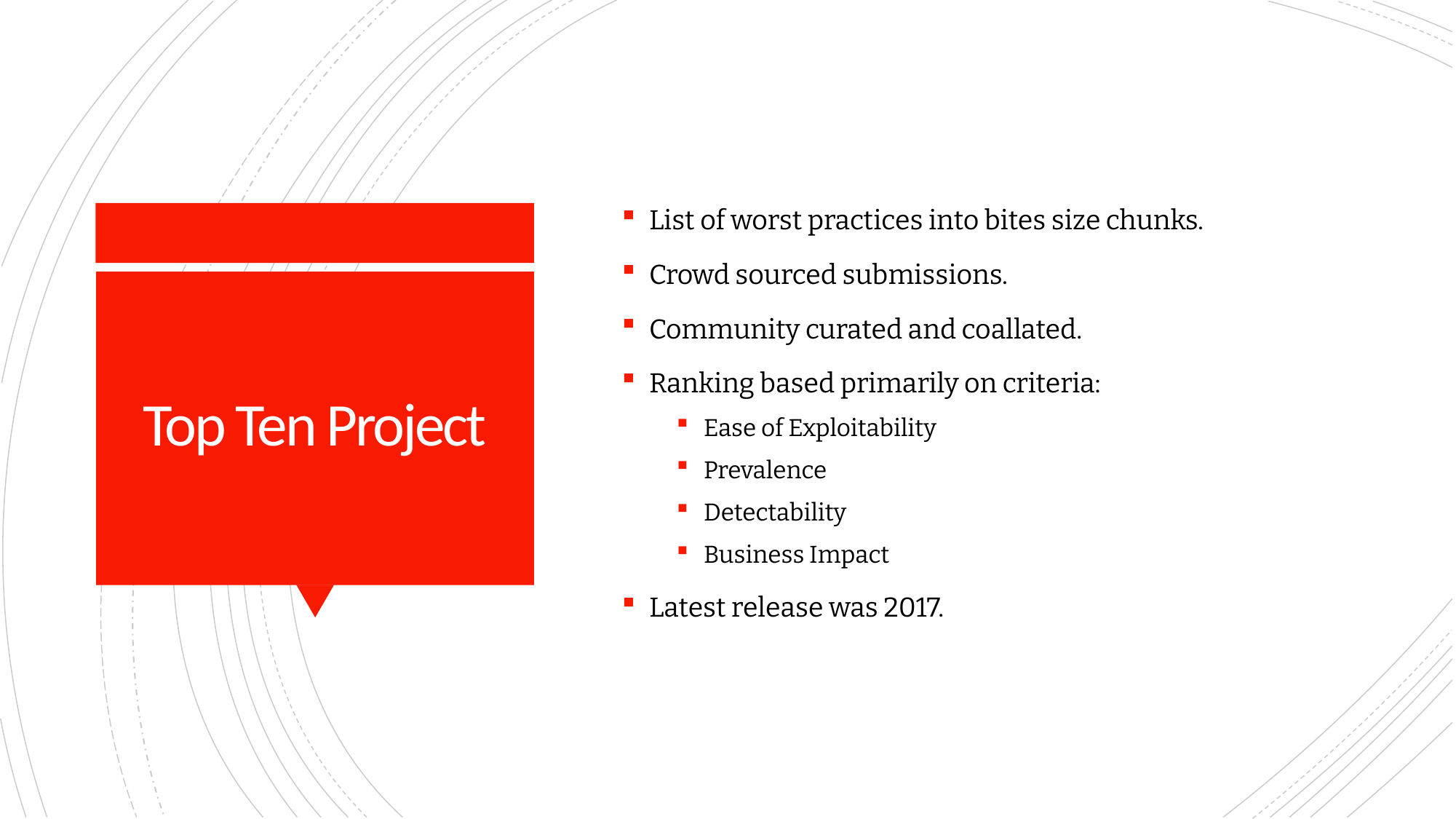

List of worst practices into bites size chunks.
Crowd sourced submissions.
Community curated and coallated.
Ranking based primarily on criteria:
Ease of Exploitability
Prevalence
Detectability
Business Impact
Latest release was 2017.
# Top Ten Project